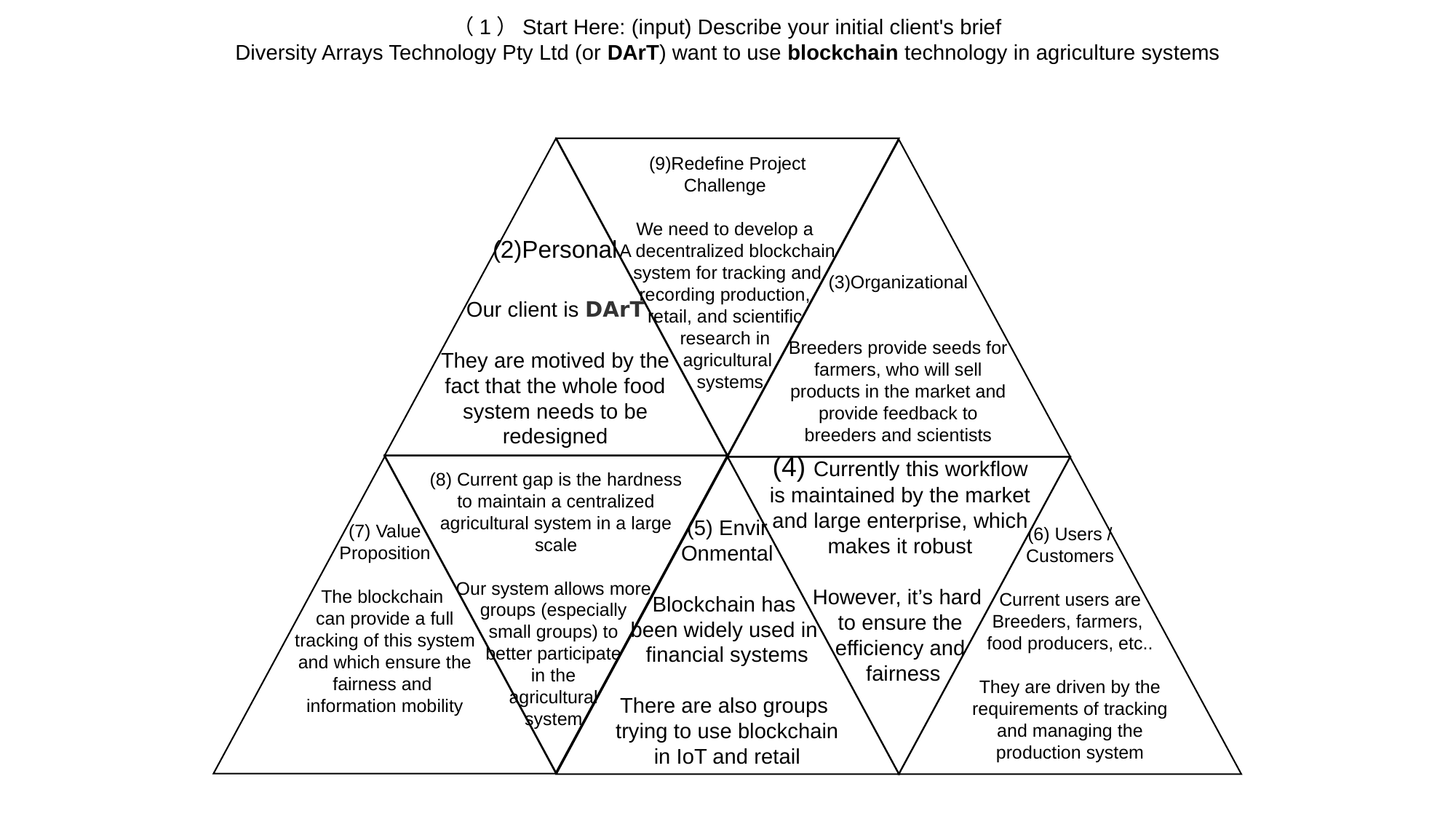

（1）Start Here: (input) Describe your initial client's brief
Diversity Arrays Technology Pty Ltd (or DArT) want to use blockchain technology in agriculture systems

(9)Redefine Project
Challenge

We need to develop a
A decentralized blockchain system for tracking and recording production,
retail, and scientific
research in
agricultural
 systems
(2)Personal

Our client is DArT

They are motived by the fact that the whole food system needs to be redesigned

(3)Organizational

Breeders provide seeds for farmers, who will sell products in the market and provide feedback to breeders and scientists

(4) Currently this workflow is maintained by the market and large enterprise, which makes it robust

However, it’s hard
to ensure the
efficiency and
 fairness

(8) Current gap is the hardness to maintain a centralized agricultural system in a large scale

Our system allows more
groups (especially
small groups) to
better participate
in the
agricultural
system
(5) Envir
Onmental

Blockchain has
been widely used in
financial systems

There are also groups
trying to use blockchain
in IoT and retail
(7) Value
Proposition

The blockchain
can provide a full
tracking of this system and which ensure the fairness and
information mobility
(6) Users /
Customers

Current users are
Breeders, farmers,
food producers, etc..

They are driven by the requirements of tracking and managing the production system